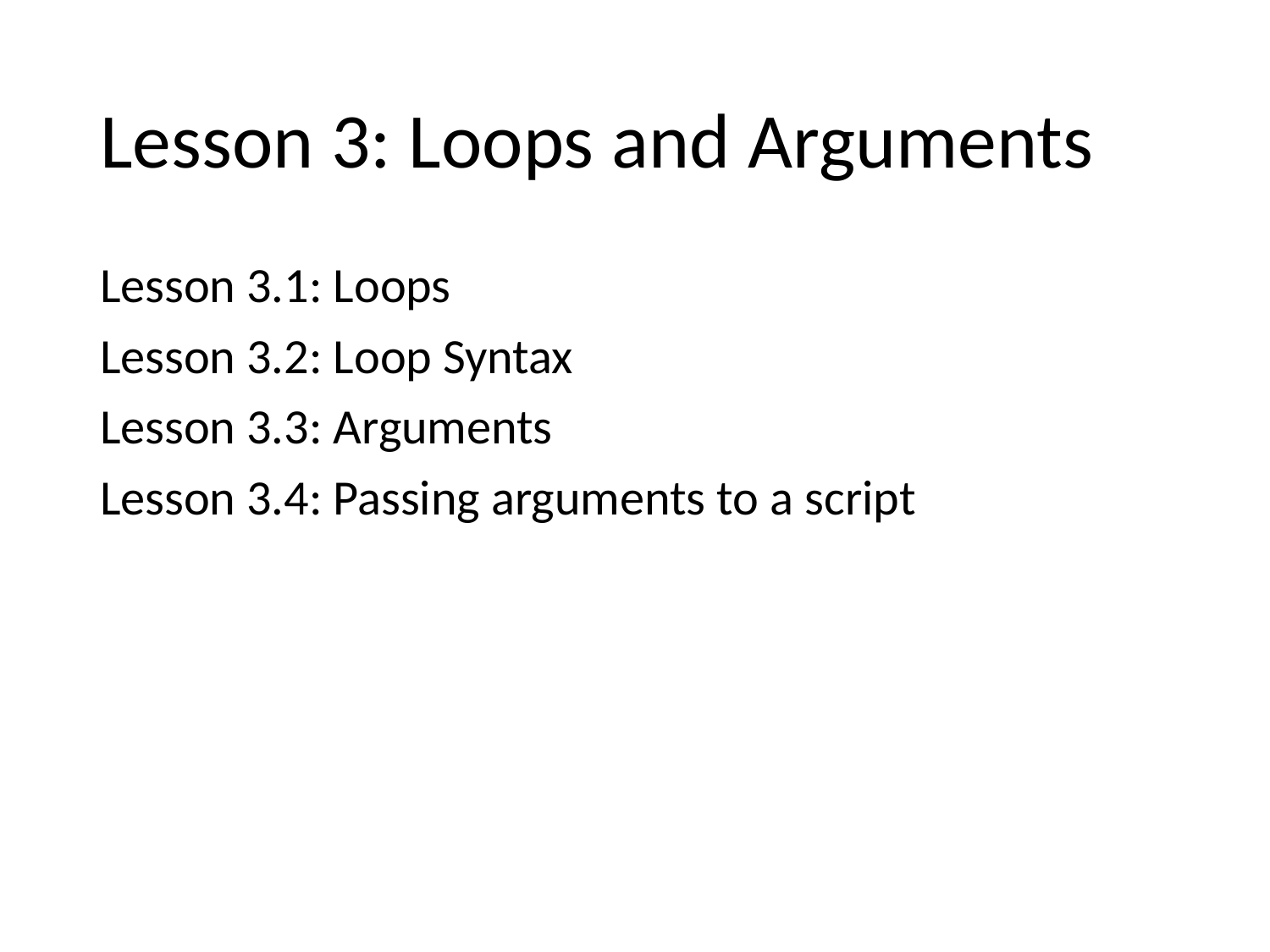

# Lesson 3: Loops and Arguments
Lesson 3.1: Loops
Lesson 3.2: Loop Syntax
Lesson 3.3: Arguments
Lesson 3.4: Passing arguments to a script